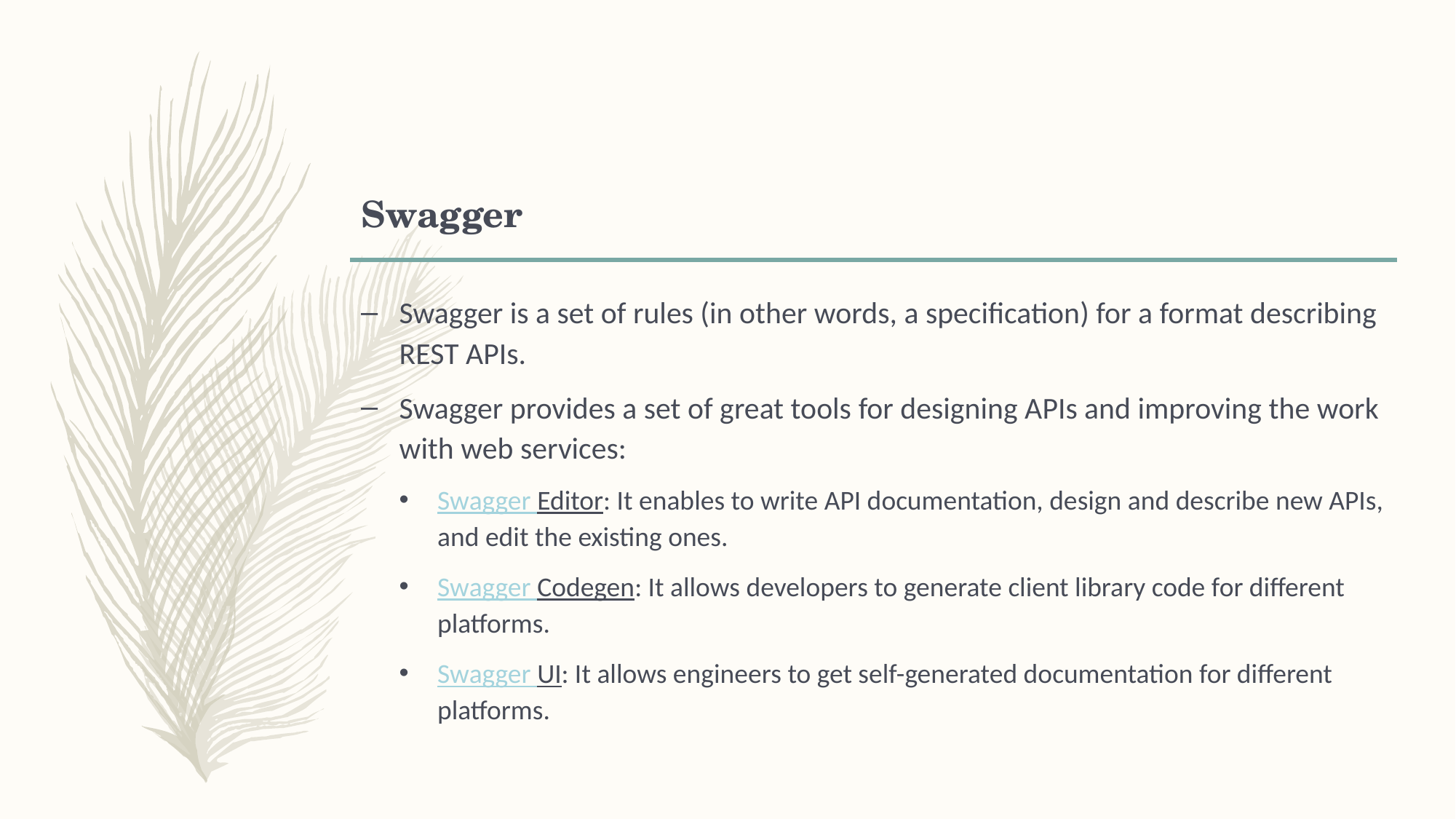

# Swagger
Swagger is a set of rules (in other words, a specification) for a format describing REST APIs.
Swagger provides a set of great tools for designing APIs and improving the work with web services:
Swagger Editor: It enables to write API documentation, design and describe new APIs, and edit the existing ones.
Swagger Codegen: It allows developers to generate client library code for different platforms.
Swagger UI: It allows engineers to get self-generated documentation for different platforms.